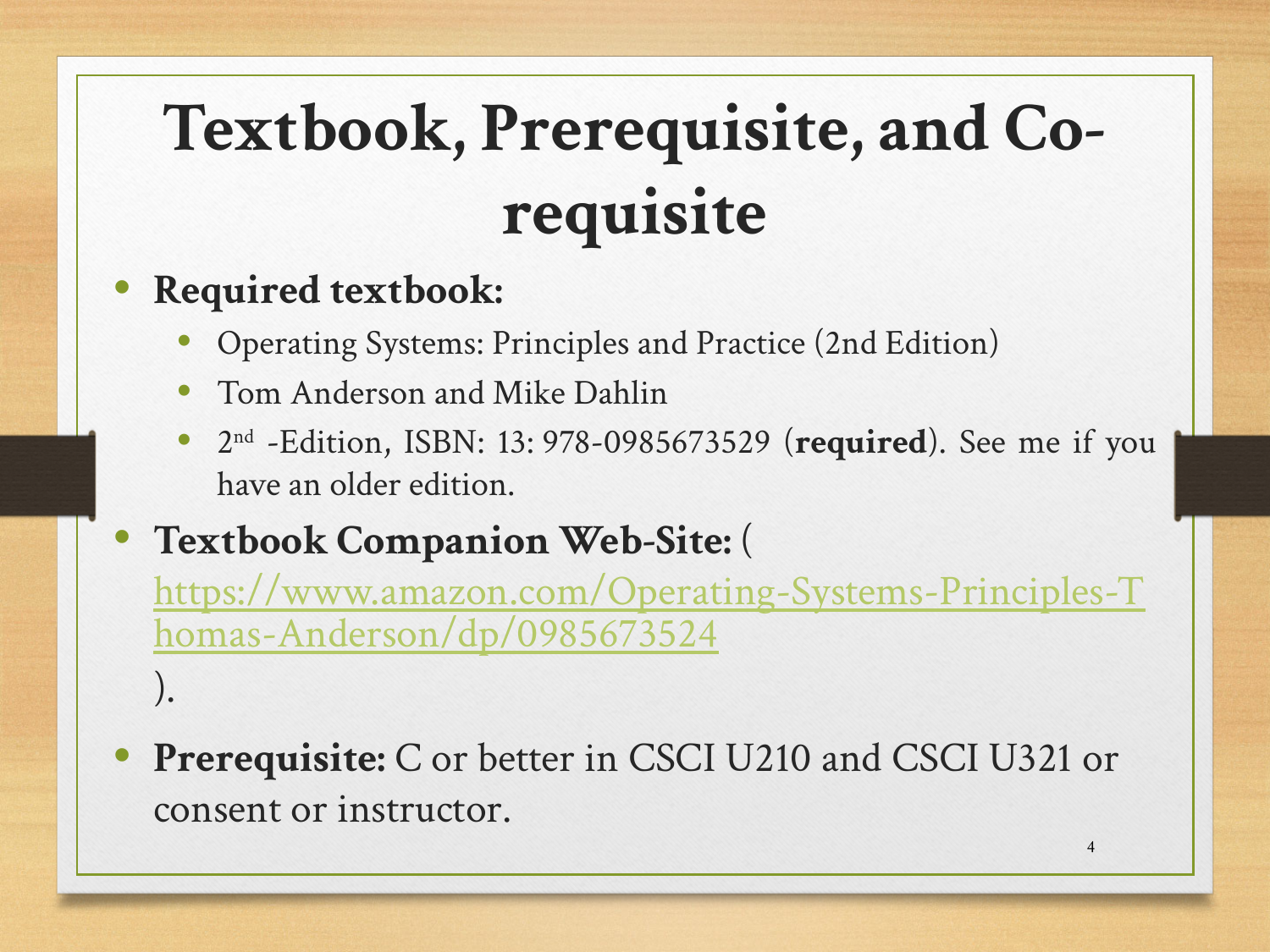

Textbook, Prerequisite, and Co-requisite
Required textbook:
Operating Systems: Principles and Practice (2nd Edition)
Tom Anderson and Mike Dahlin
2nd -Edition, ISBN: 13: 978-0985673529 (required). See me if you have an older edition.
Textbook Companion Web-Site: (https://www.amazon.com/Operating-Systems-Principles-Thomas-Anderson/dp/0985673524).
Prerequisite: C or better in CSCI U210 and CSCI U321 or consent or instructor.
4